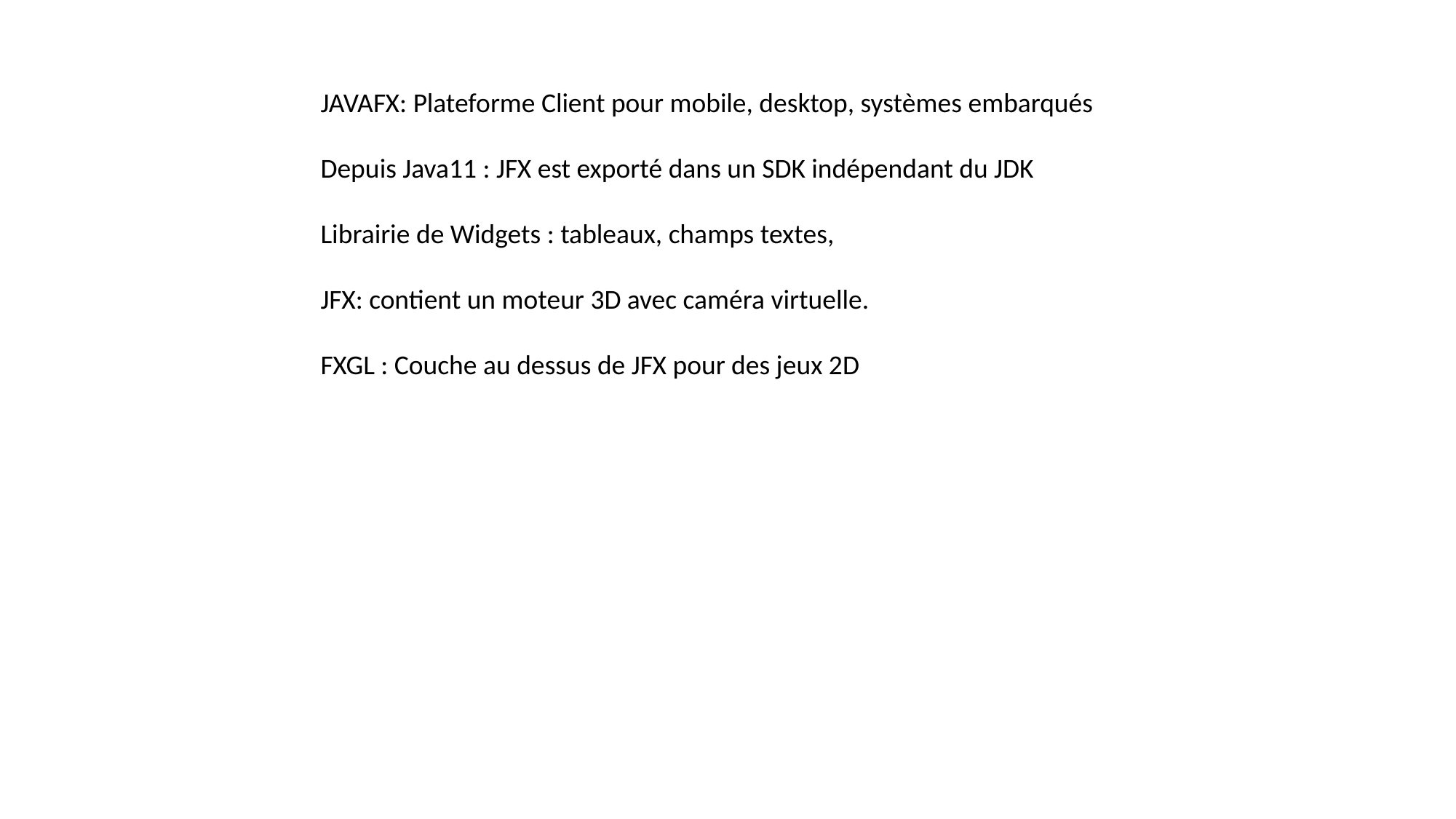

JAVAFX: Plateforme Client pour mobile, desktop, systèmes embarqués

Depuis Java11 : JFX est exporté dans un SDK indépendant du JDK

Librairie de Widgets : tableaux, champs textes,

JFX: contient un moteur 3D avec caméra virtuelle.

FXGL : Couche au dessus de JFX pour des jeux 2D